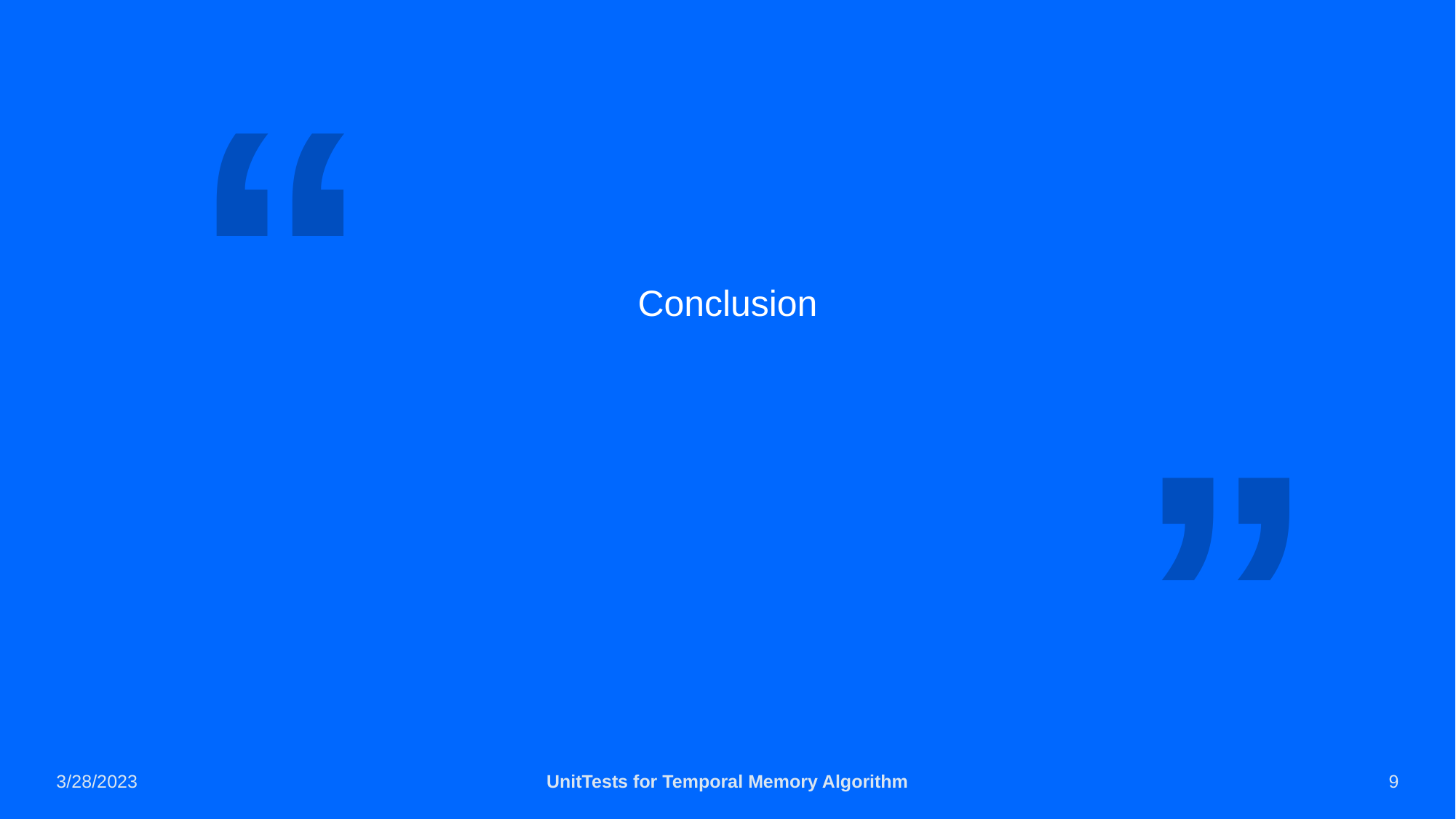

“
# Conclusion
”
3/28/2023
UnitTests for Temporal Memory Algorithm
9